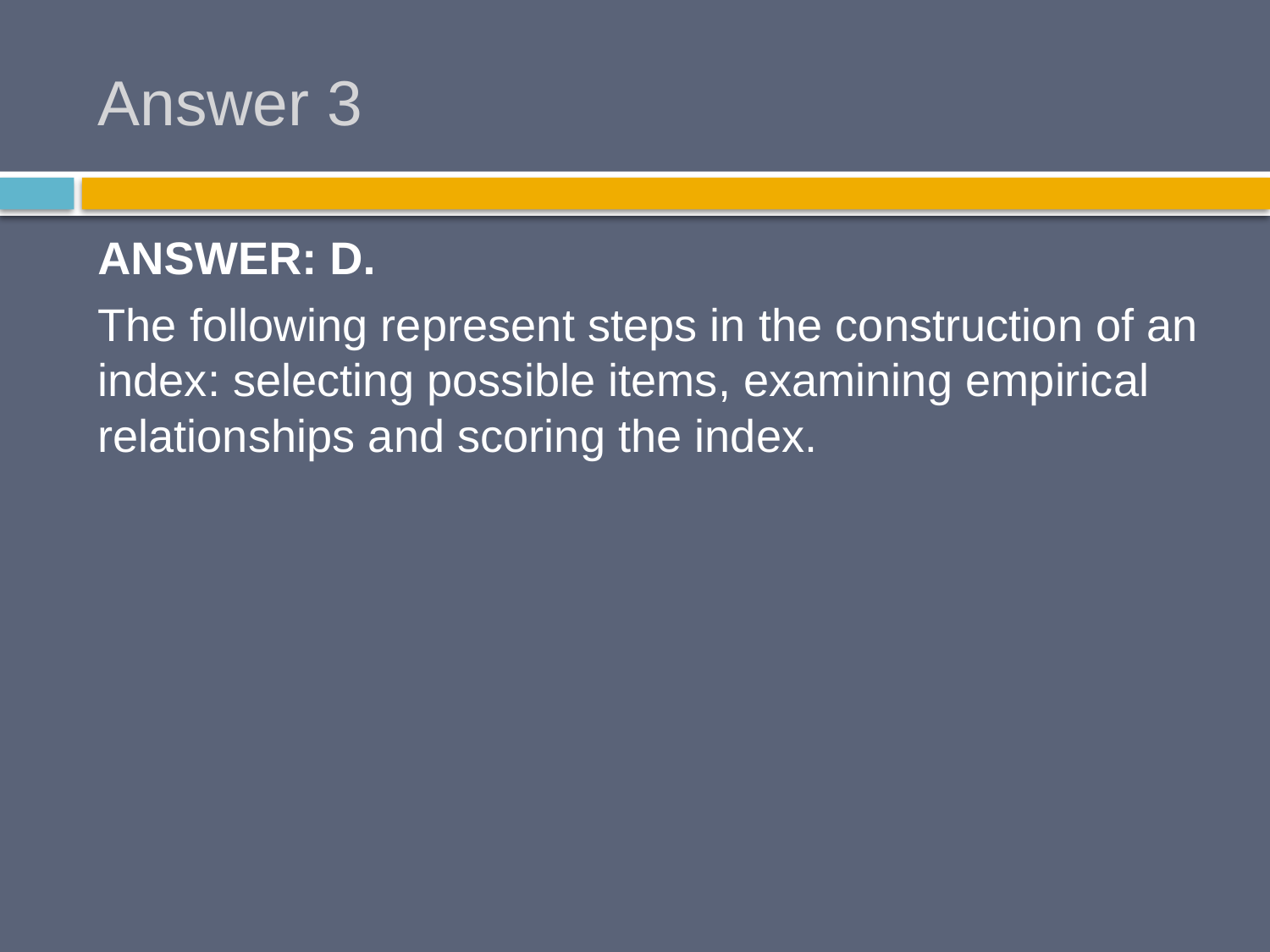

# Answer 3
ANSWER: D.
The following represent steps in the construction of an index: selecting possible items, examining empirical relationships and scoring the index.